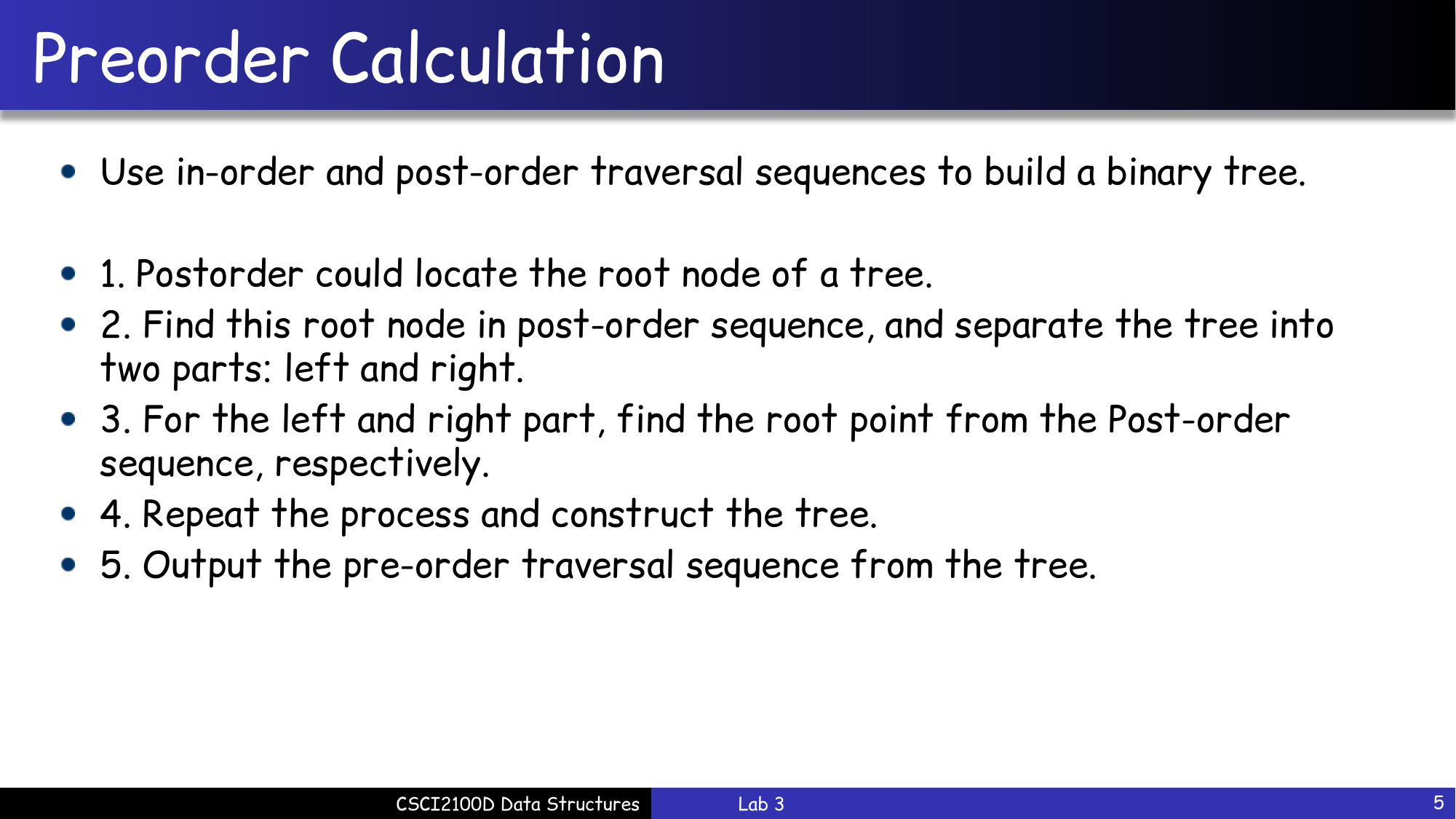

# Preorder Calculation
Use in-order and post-order traversal sequences to build a binary tree.

1. Postorder could locate the root node of a tree.
2. Find this root node in post-order sequence, and separate the tree into two parts: left and right.
3. For the left and right part, find the root point from the Post-order sequence, respectively.
4. Repeat the process and construct the tree.
5. Output the pre-order traversal sequence from the tree.

Lab 3
5